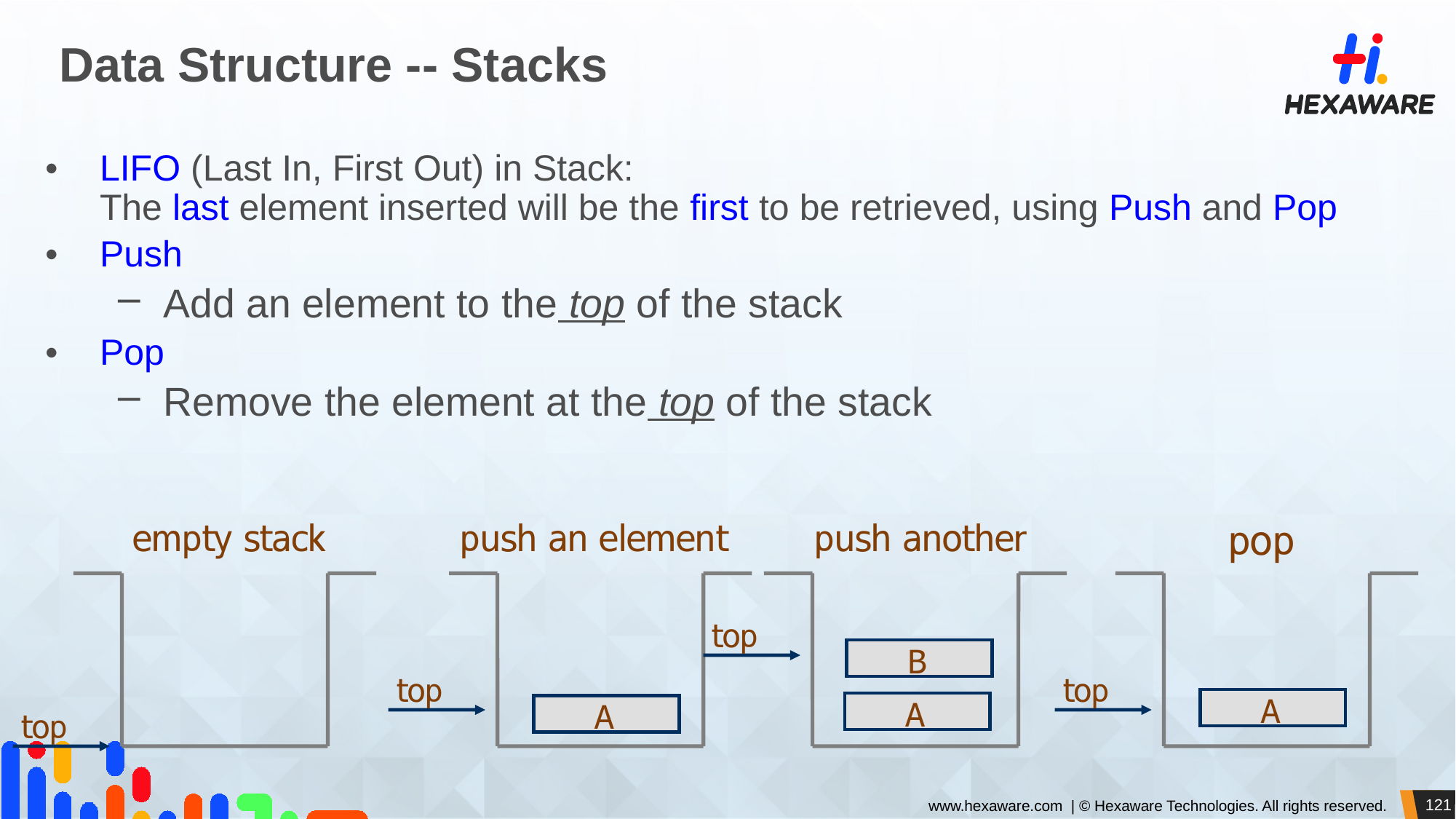

# Data Structure -- Stacks
LIFO (Last In, First Out) in Stack:
The last element inserted will be the first to be retrieved, using Push and Pop
Push
Add an element to the top of the stack
Pop
Remove the element at the top of the stack
push an element

top

A

pop

top

A

push another

top

B

A

empty stack

top